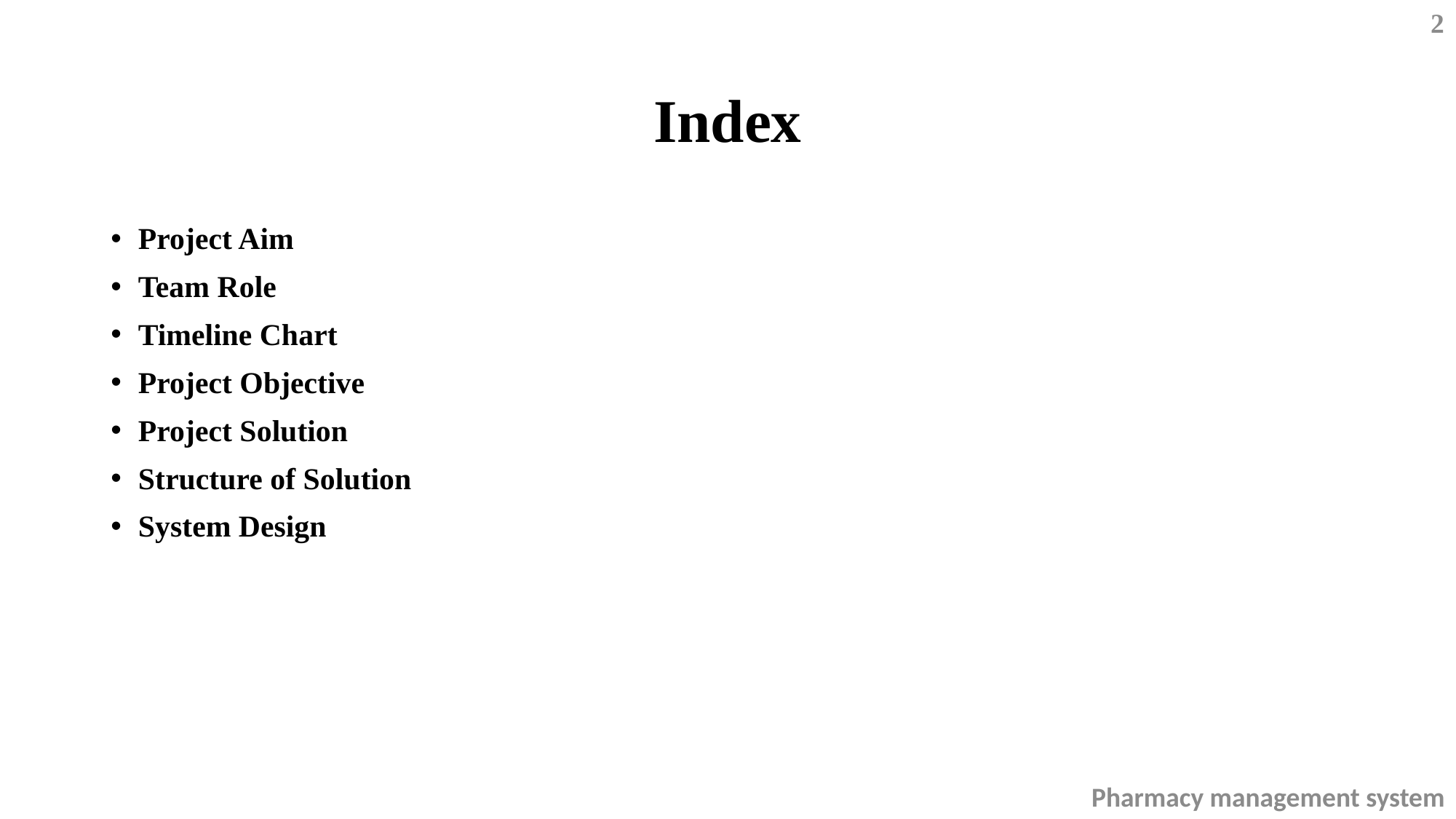

2
# Index
Project Aim
Team Role
Timeline Chart
Project Objective
Project Solution
Structure of Solution
System Design
Pharmacy management system